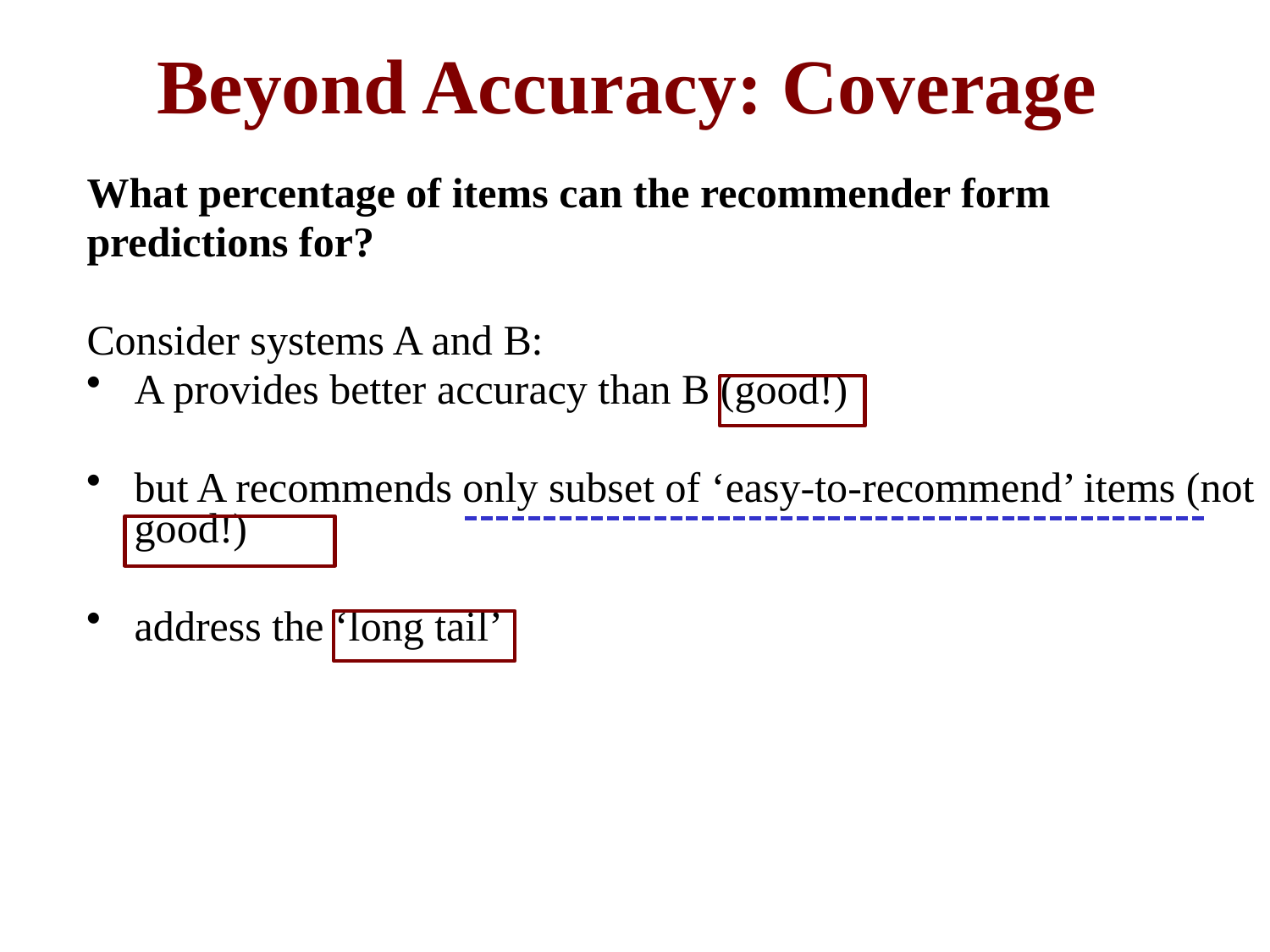

# Beyond Accuracy: Coverage
What percentage of items can the recommender form
predictions for?

Consider systems A and B:
A provides better accuracy than B (good!)

but A recommends only subset of ‘easy-to-recommend’ items (not good!)

address the ‘long tail’